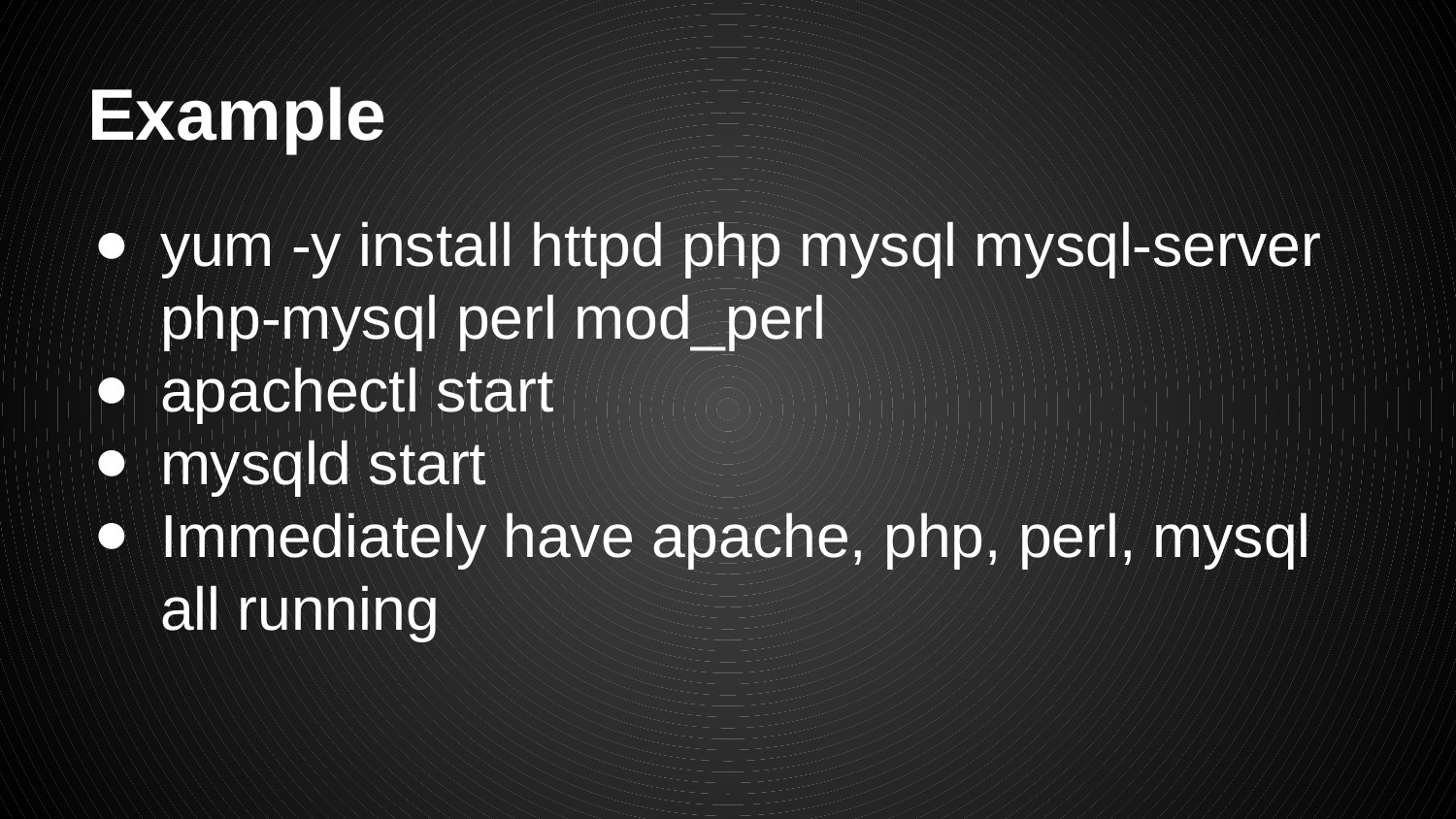

# Example
yum -y install httpd php mysql mysql-server php-mysql perl mod_perl
apachectl start
mysqld start
Immediately have apache, php, perl, mysql all running